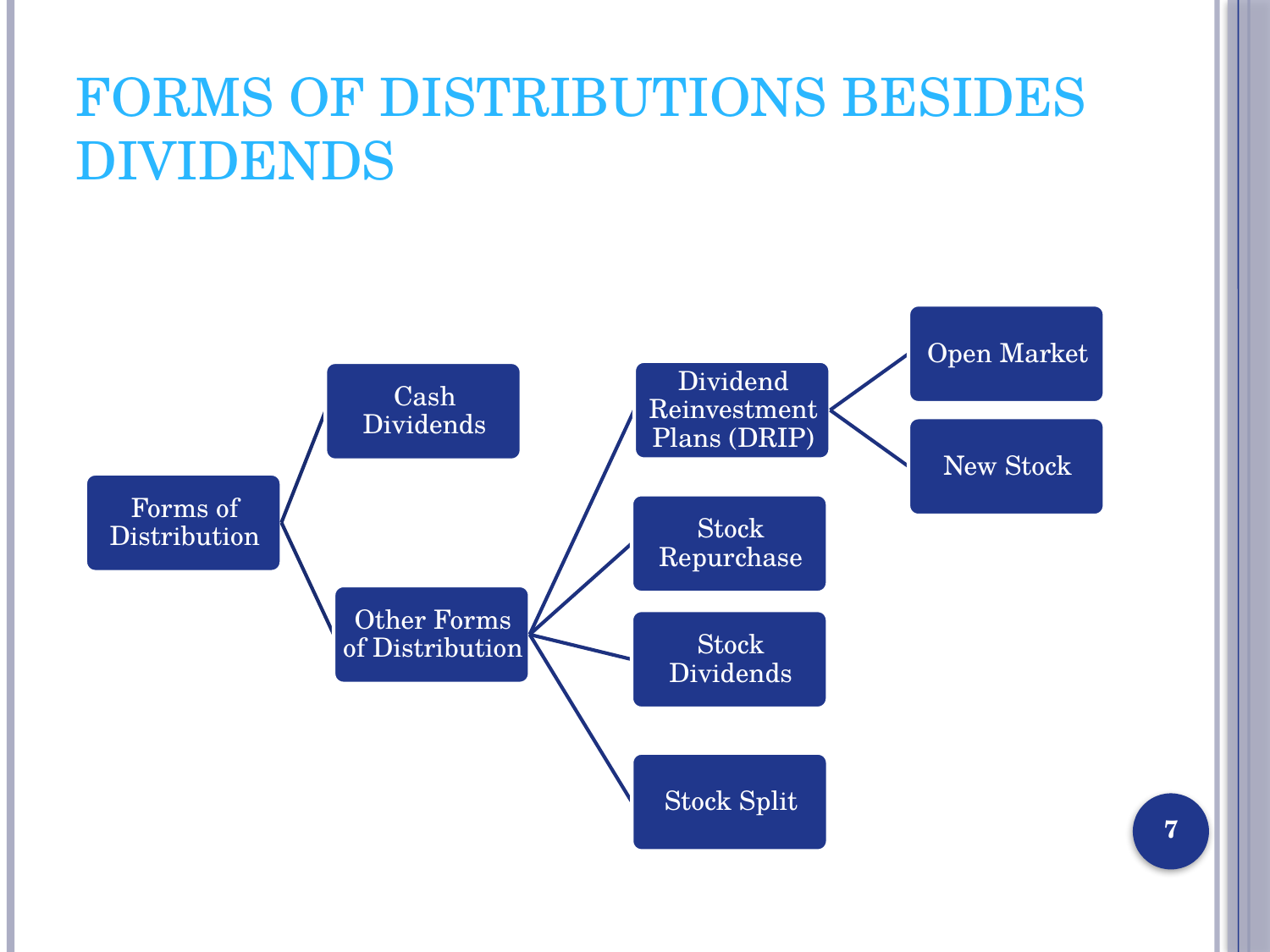

# Forms of distributions besides dividends
Forms of Distribution

Cash Dividends

Other Forms of Distribution

Dividend Reinvestment Plans (DRIP)

Open Market

New Stock

Stock Repurchase

Stock Dividends

Stock Split
7